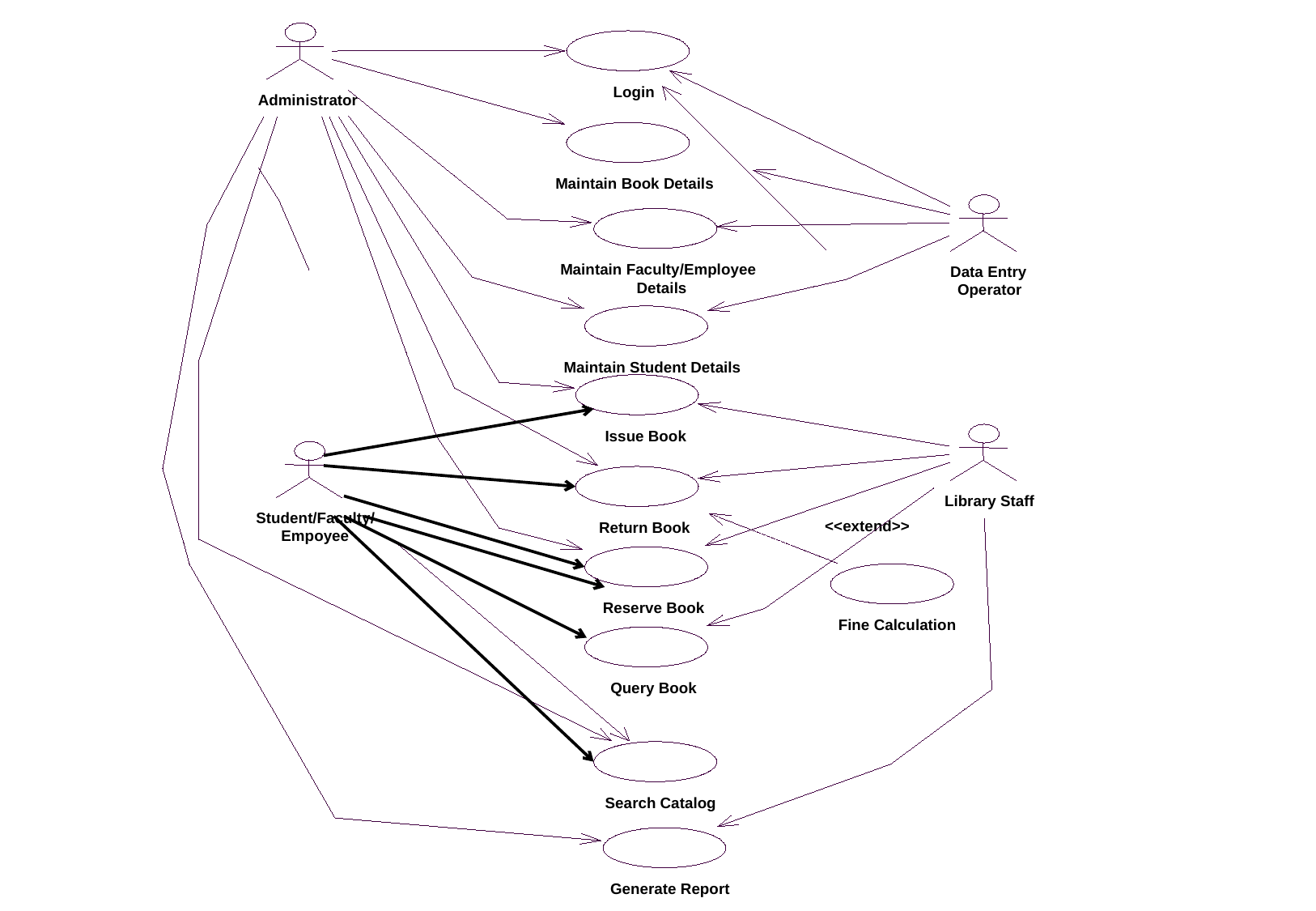

Login

Administrator

Maintain Book Details

Maintain Faculty/Employee
Data Entry

Details
Operator

Maintain Student Details

Issue Book

Library Staff

Student/Faculty/

<<extend>>
Return Book

Empoyee

Reserve Book

Fine Calculation

Query Book

Search Catalog

Generate Report